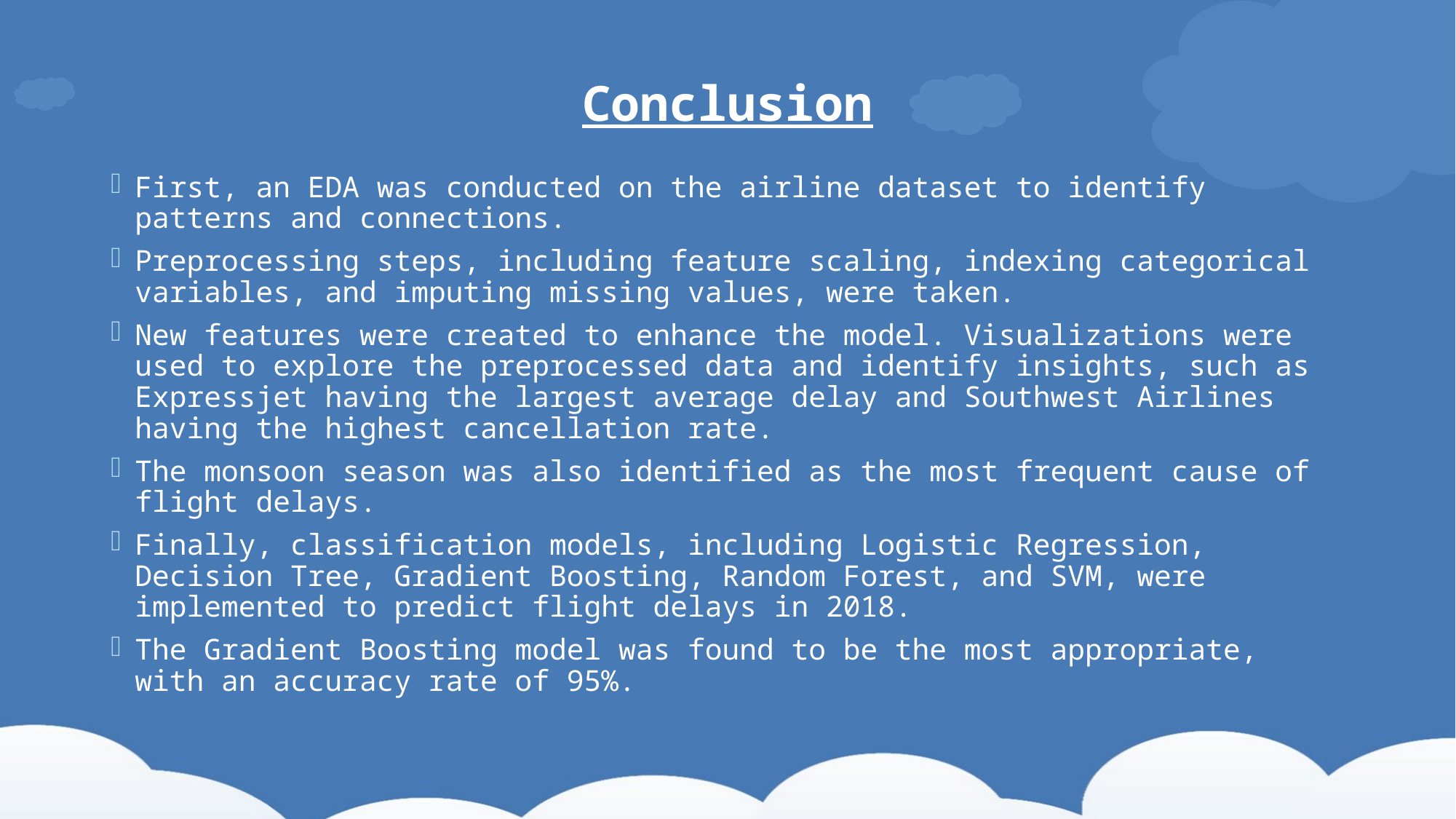

# Conclusion
First, an EDA was conducted on the airline dataset to identify patterns and connections.
Preprocessing steps, including feature scaling, indexing categorical variables, and imputing missing values, were taken.
New features were created to enhance the model. Visualizations were used to explore the preprocessed data and identify insights, such as Expressjet having the largest average delay and Southwest Airlines having the highest cancellation rate.
The monsoon season was also identified as the most frequent cause of flight delays.
Finally, classification models, including Logistic Regression, Decision Tree, Gradient Boosting, Random Forest, and SVM, were implemented to predict flight delays in 2018.
The Gradient Boosting model was found to be the most appropriate, with an accuracy rate of 95%.